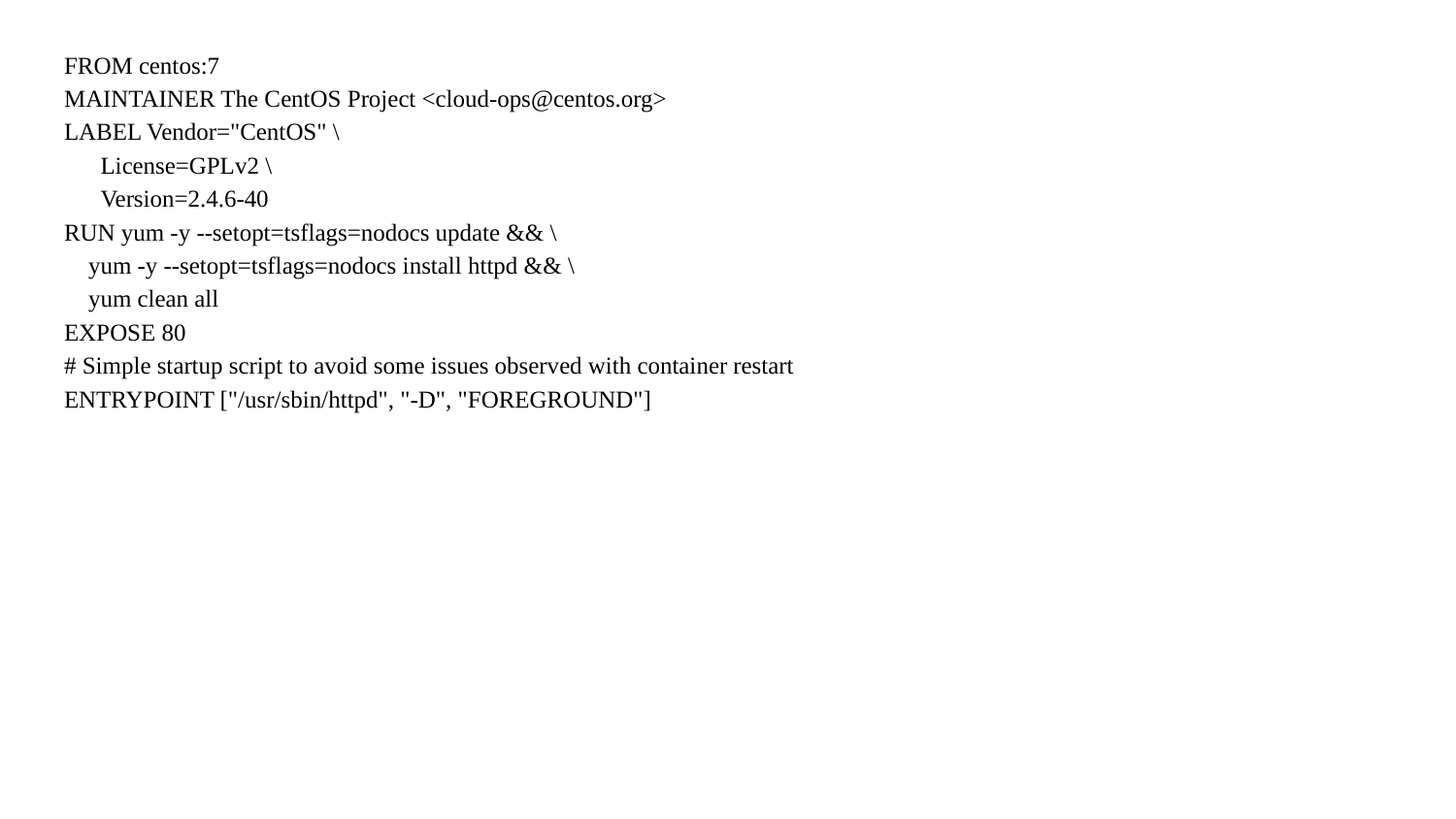

FROM centos:7
MAINTAINER The CentOS Project <cloud-ops@centos.org>
LABEL Vendor="CentOS" \
      License=GPLv2 \
      Version=2.4.6-40
RUN yum -y --setopt=tsflags=nodocs update && \
    yum -y --setopt=tsflags=nodocs install httpd && \
    yum clean all
EXPOSE 80
# Simple startup script to avoid some issues observed with container restart
ENTRYPOINT ["/usr/sbin/httpd", "-D", "FOREGROUND"]